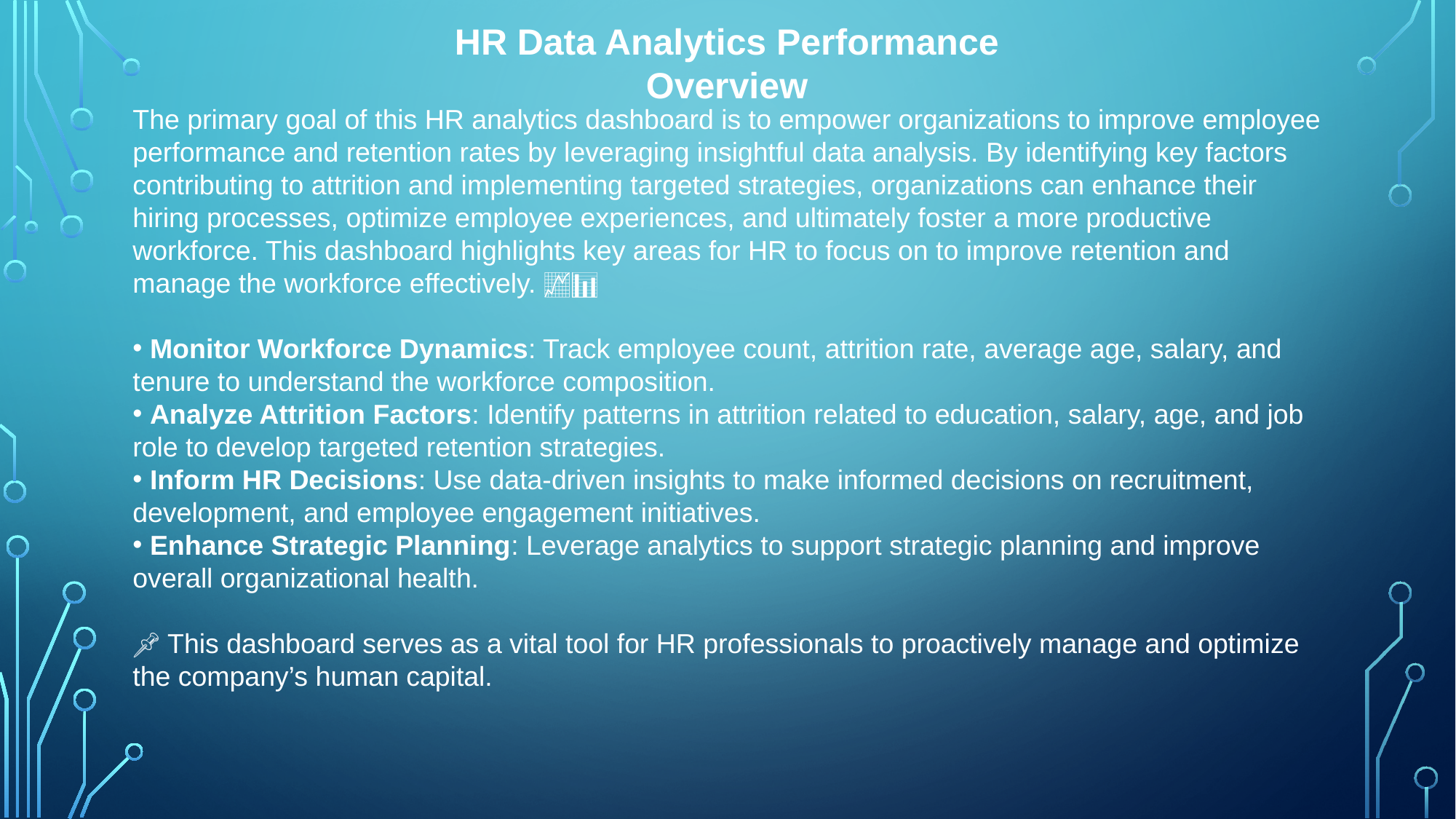

HR Data Analytics Performance Overview

The primary goal of this HR analytics dashboard is to empower organizations to improve employee performance and retention rates by leveraging insightful data analysis. By identifying key factors contributing to attrition and implementing targeted strategies, organizations can enhance their hiring processes, optimize employee experiences, and ultimately foster a more productive workforce. This dashboard highlights key areas for HR to focus on to improve retention and manage the workforce effectively. 📈📊

 Monitor Workforce Dynamics: Track employee count, attrition rate, average age, salary, and tenure to understand the workforce composition.
 Analyze Attrition Factors: Identify patterns in attrition related to education, salary, age, and job role to develop targeted retention strategies.
 Inform HR Decisions: Use data-driven insights to make informed decisions on recruitment, development, and employee engagement initiatives.
 Enhance Strategic Planning: Leverage analytics to support strategic planning and improve overall organizational health.

📌 This dashboard serves as a vital tool for HR professionals to proactively manage and optimize the company’s human capital.